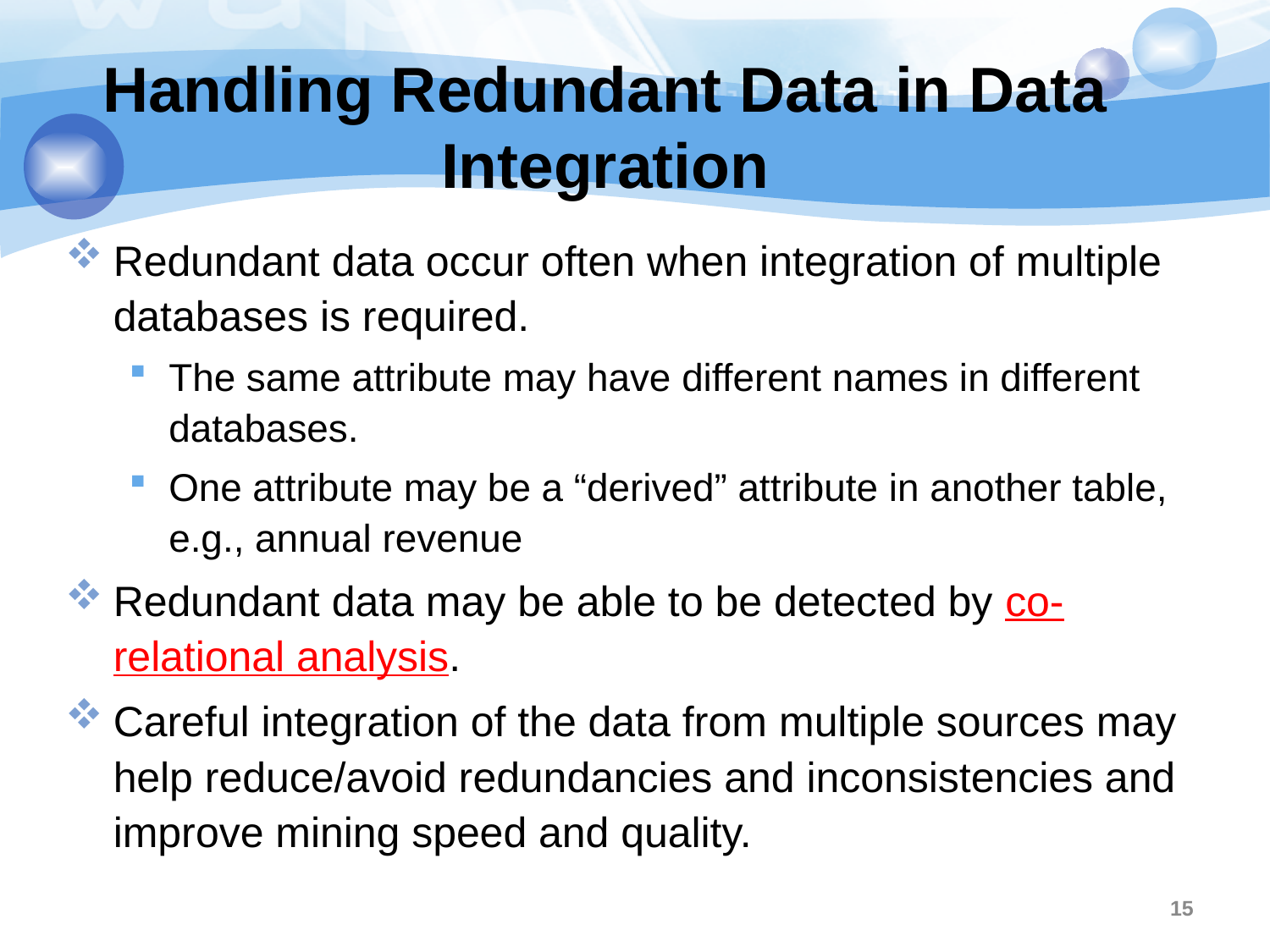

15
# Handling Redundant Data in Data Integration
Redundant data occur often when integration of multiple databases is required.
The same attribute may have different names in different databases.
One attribute may be a “derived” attribute in another table, e.g., annual revenue
Redundant data may be able to be detected by co-relational analysis.
Careful integration of the data from multiple sources may help reduce/avoid redundancies and inconsistencies and improve mining speed and quality.